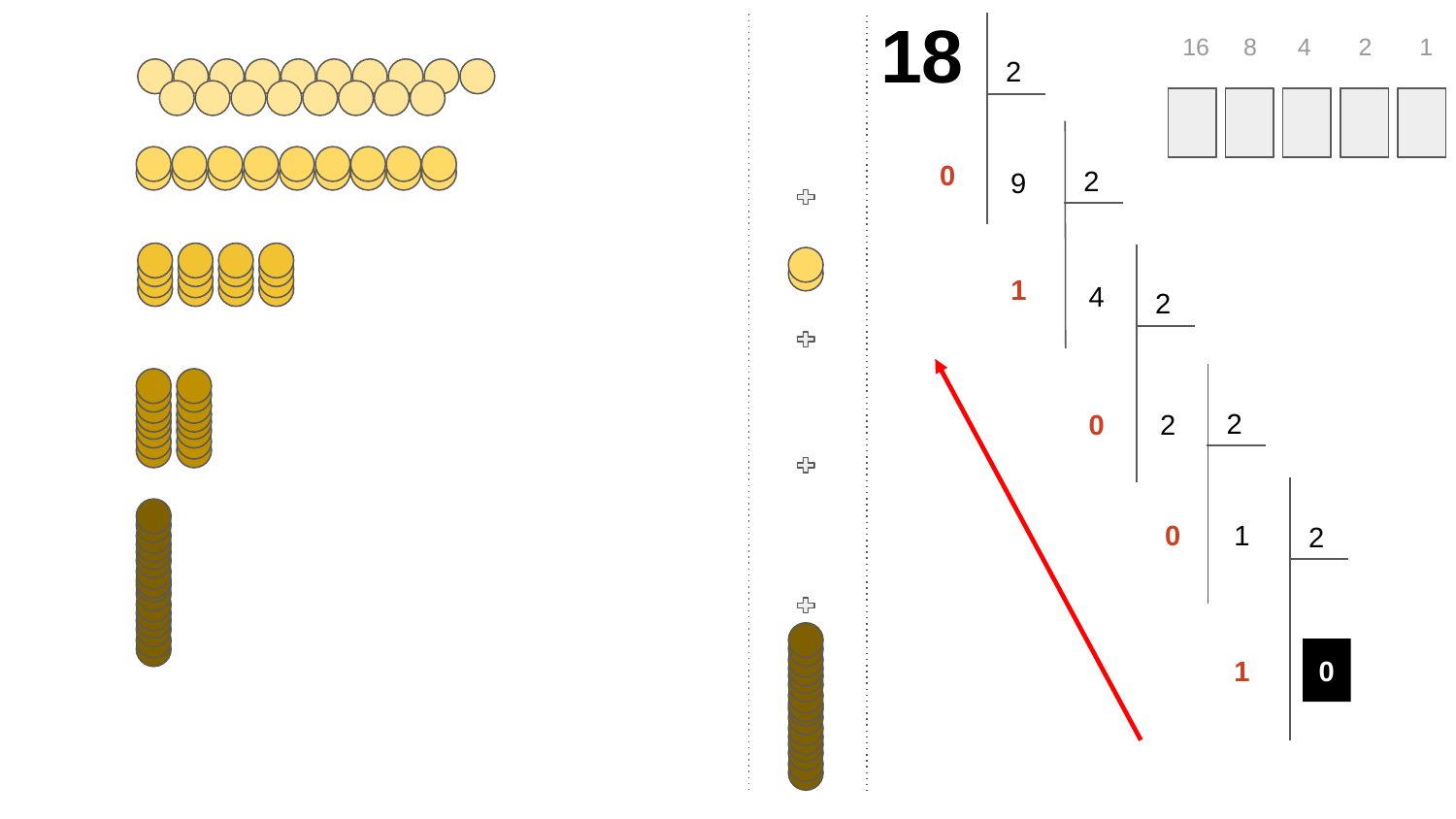

18
2
0
9
16     8      4       2       1

2
1
4

2
2
0

2
0
1

2
1
0